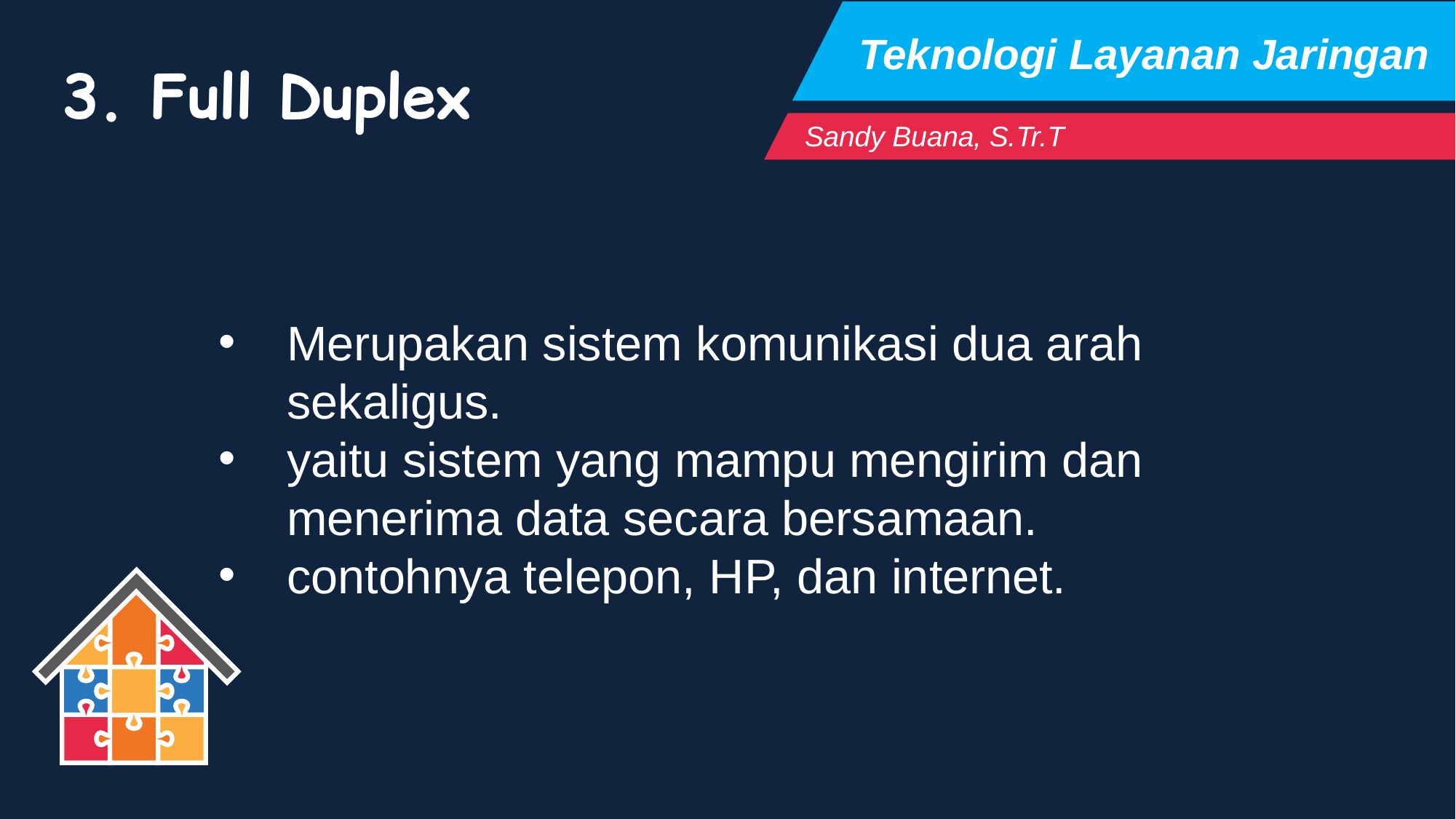

Teknologi Layanan Jaringan
3. Full Duplex

Sandy Buana, S.Tr.T
Merupakan sistem komunikasi dua arah sekaligus.
yaitu sistem yang mampu mengirim dan menerima data secara bersamaan.
contohnya telepon, HP, dan internet.